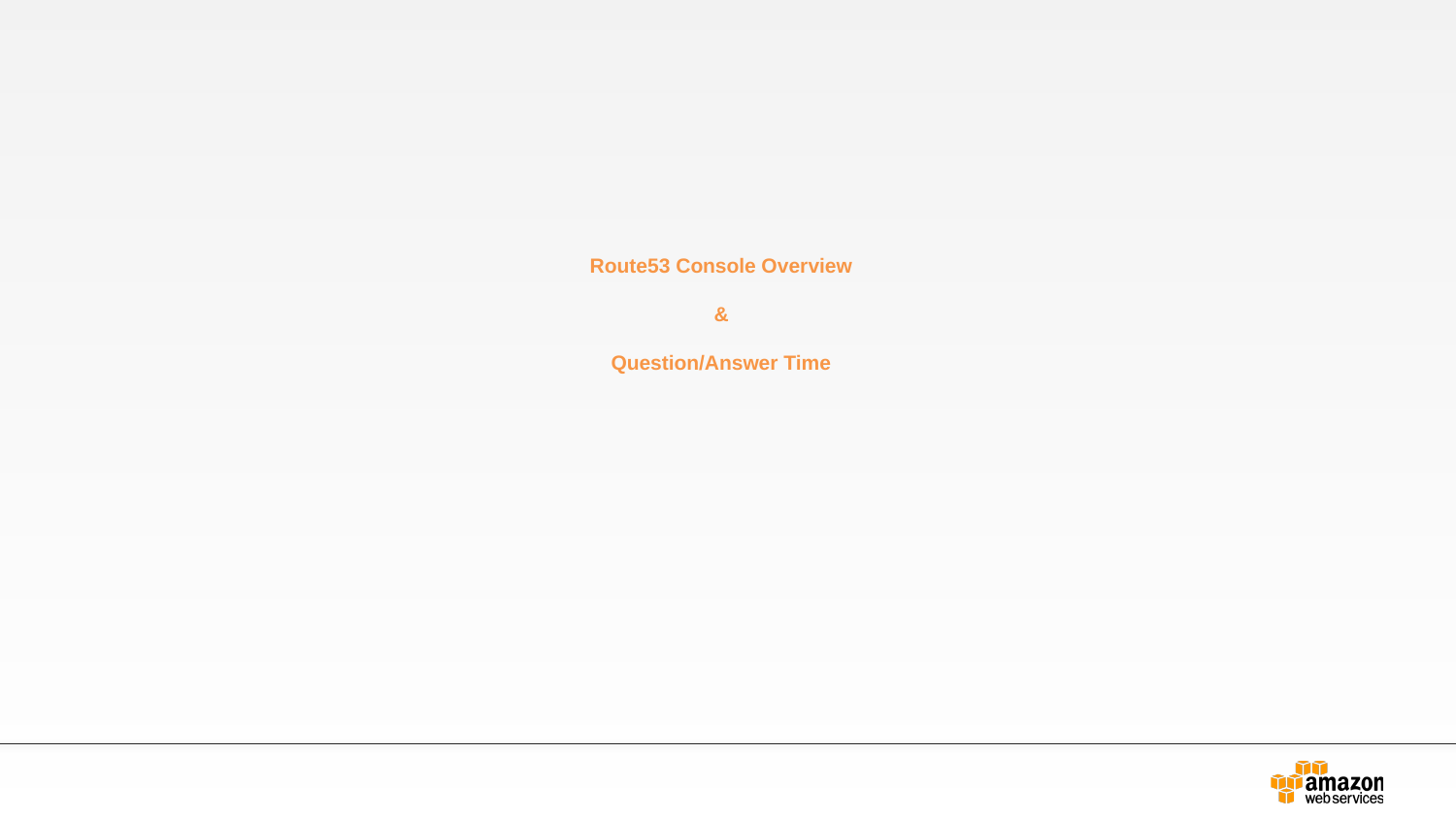

# Route53 Console Overview & Question/Answer Time